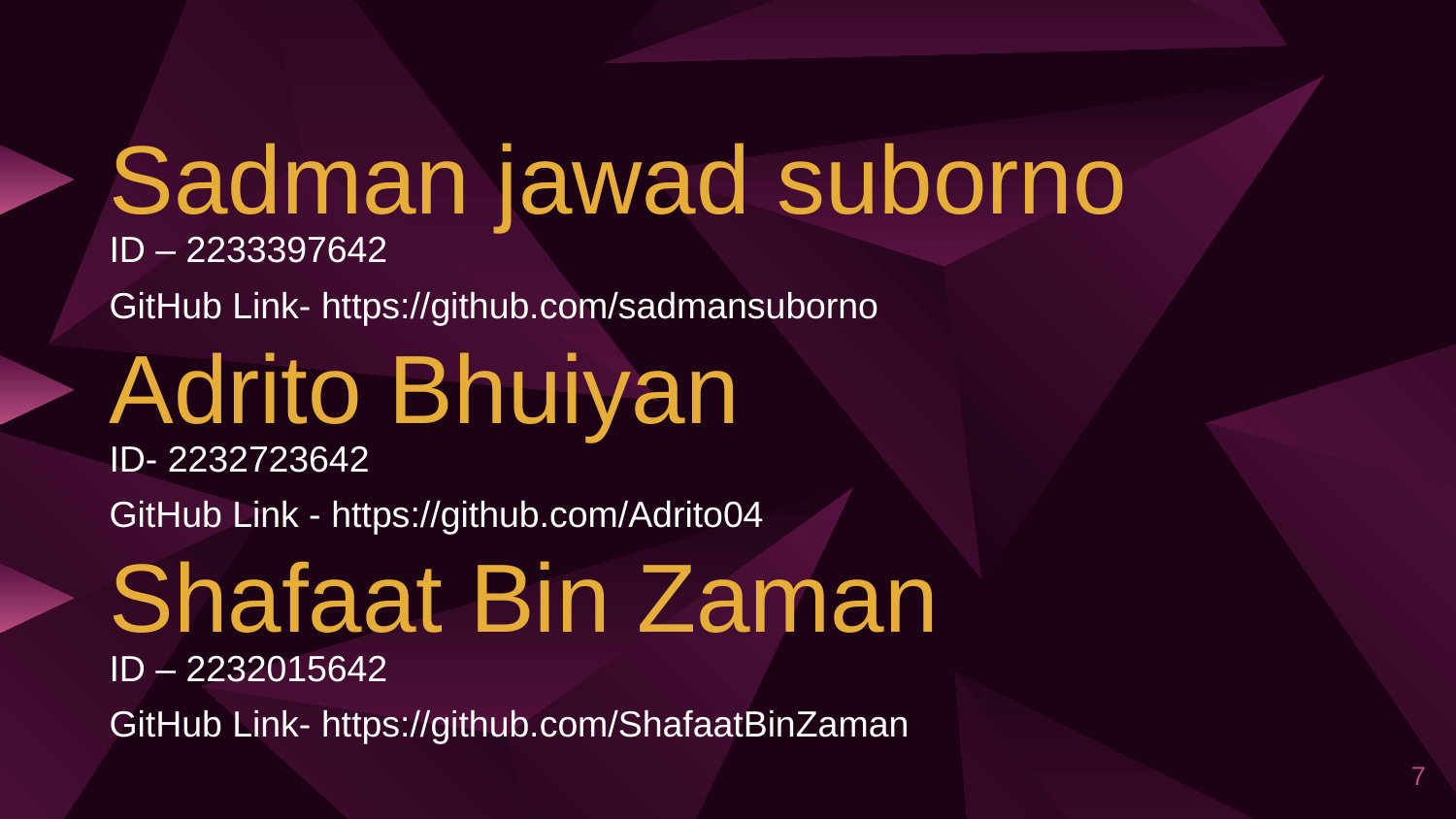

Sadman jawad suborno

ID – 2233397642
GitHub Link- https://github.com/sadmansuborno
Adrito Bhuiyan

ID- 2232723642
GitHub Link - https://github.com/Adrito04
Shafaat Bin Zaman

ID – 2232015642
GitHub Link- https://github.com/ShafaatBinZaman
7